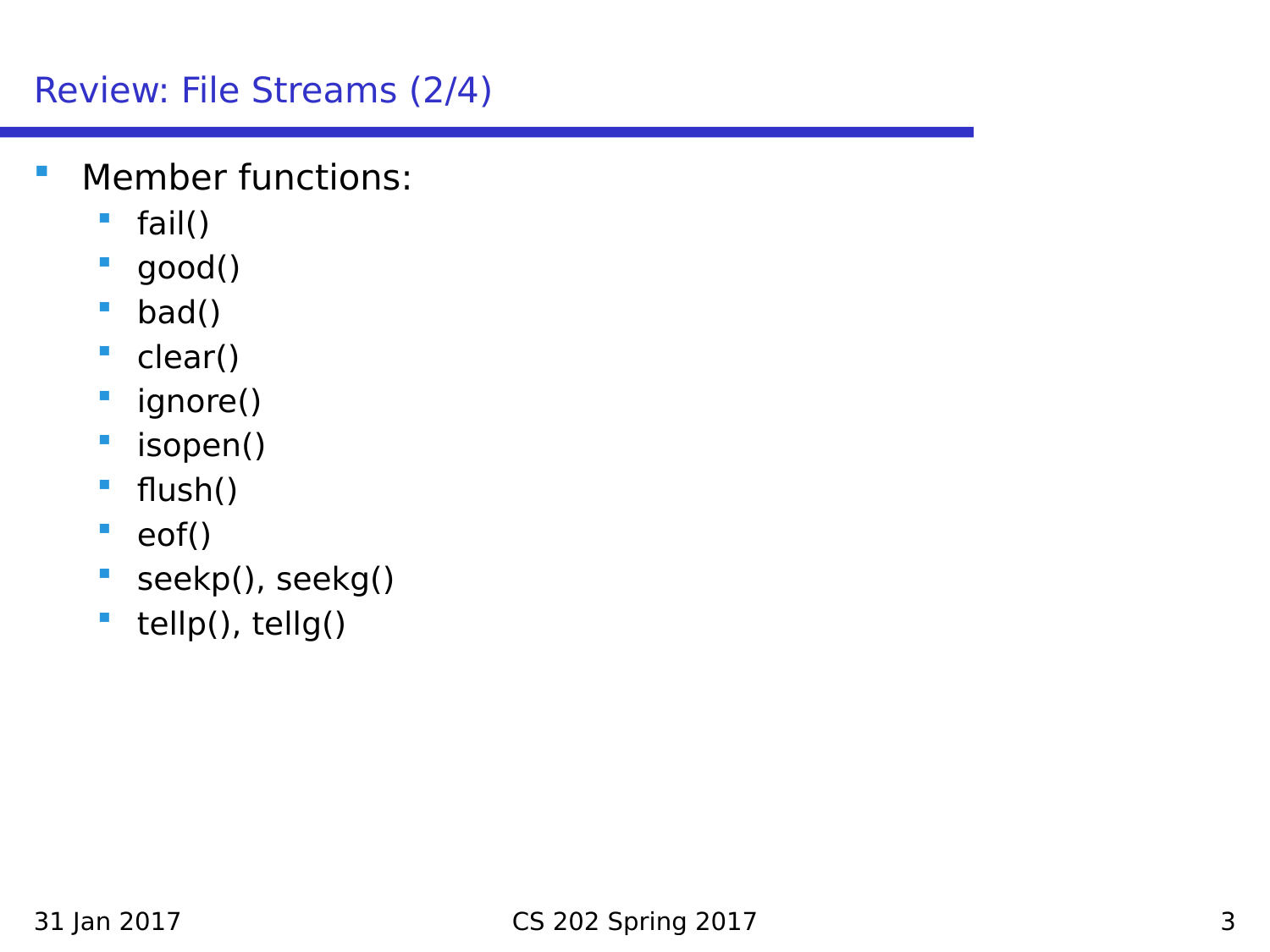

# Review: File Streams (2/4)
Member functions:
fail()
good()
bad()
clear()
ignore()
isopen()
flush()
eof()
seekp(), seekg()
tellp(), tellg()

31 Jan 2017
CS 202 Spring 2017
3